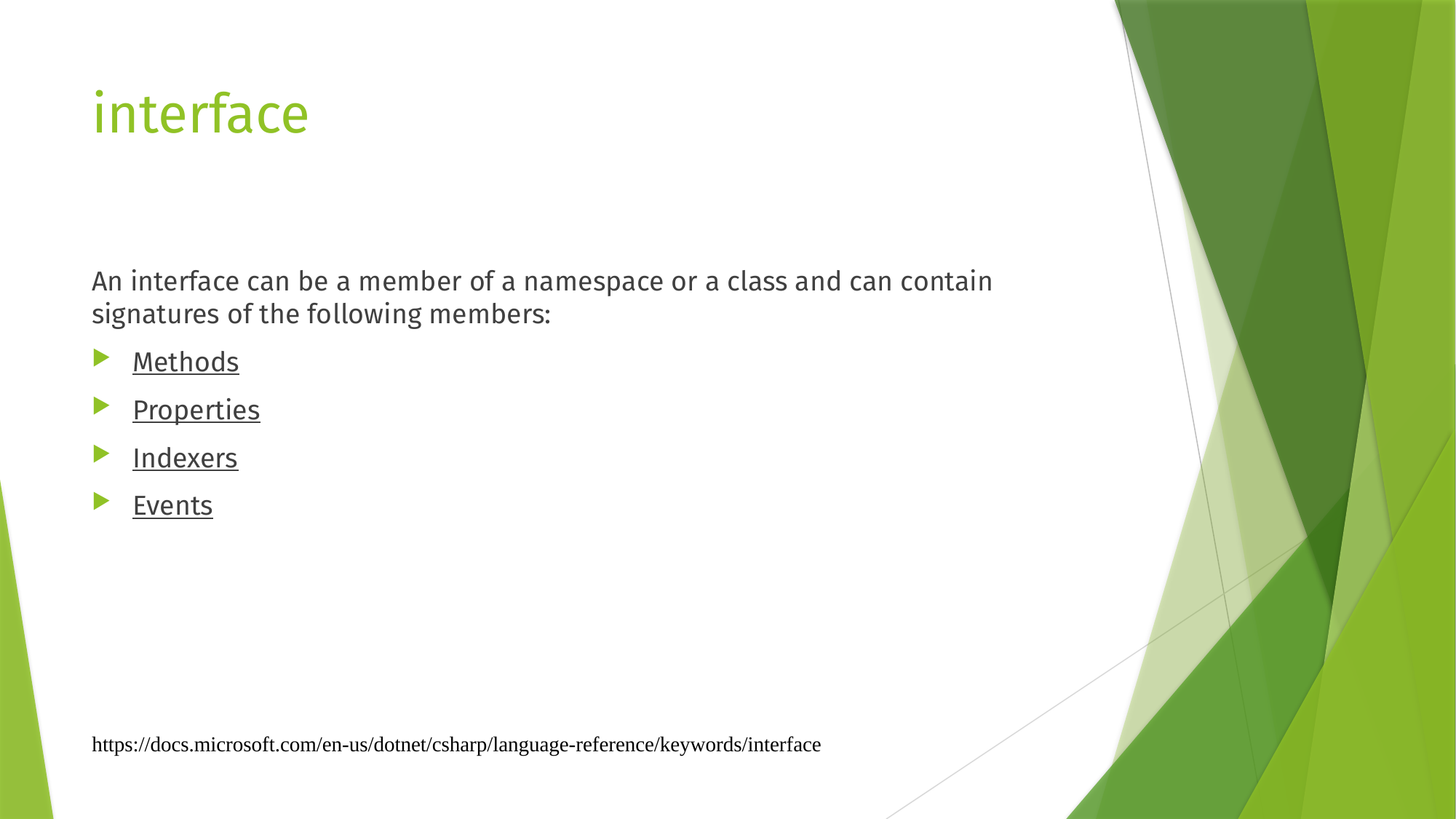

# interface
An interface can be a member of a namespace or a class and can contain signatures of the following members:
Methods
Properties
Indexers
Events

https://docs.microsoft.com/en-us/dotnet/csharp/language-reference/keywords/interface